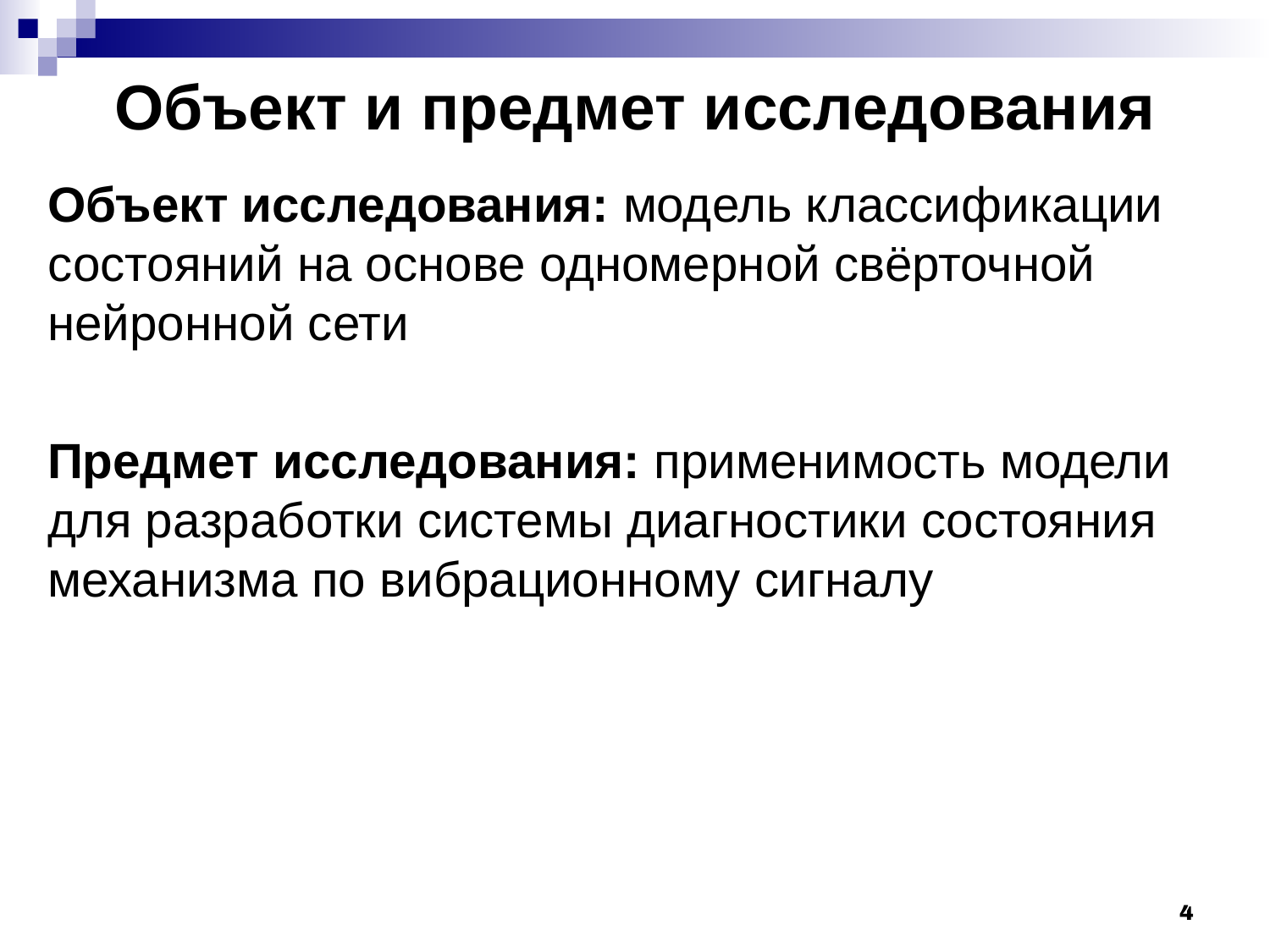

# Объект и предмет исследования
Объект исследования: модель классификации состояний на основе одномерной свёрточной нейронной сети

Предмет исследования: применимость модели для разработки системы диагностики состояния механизма по вибрационному сигналу
4